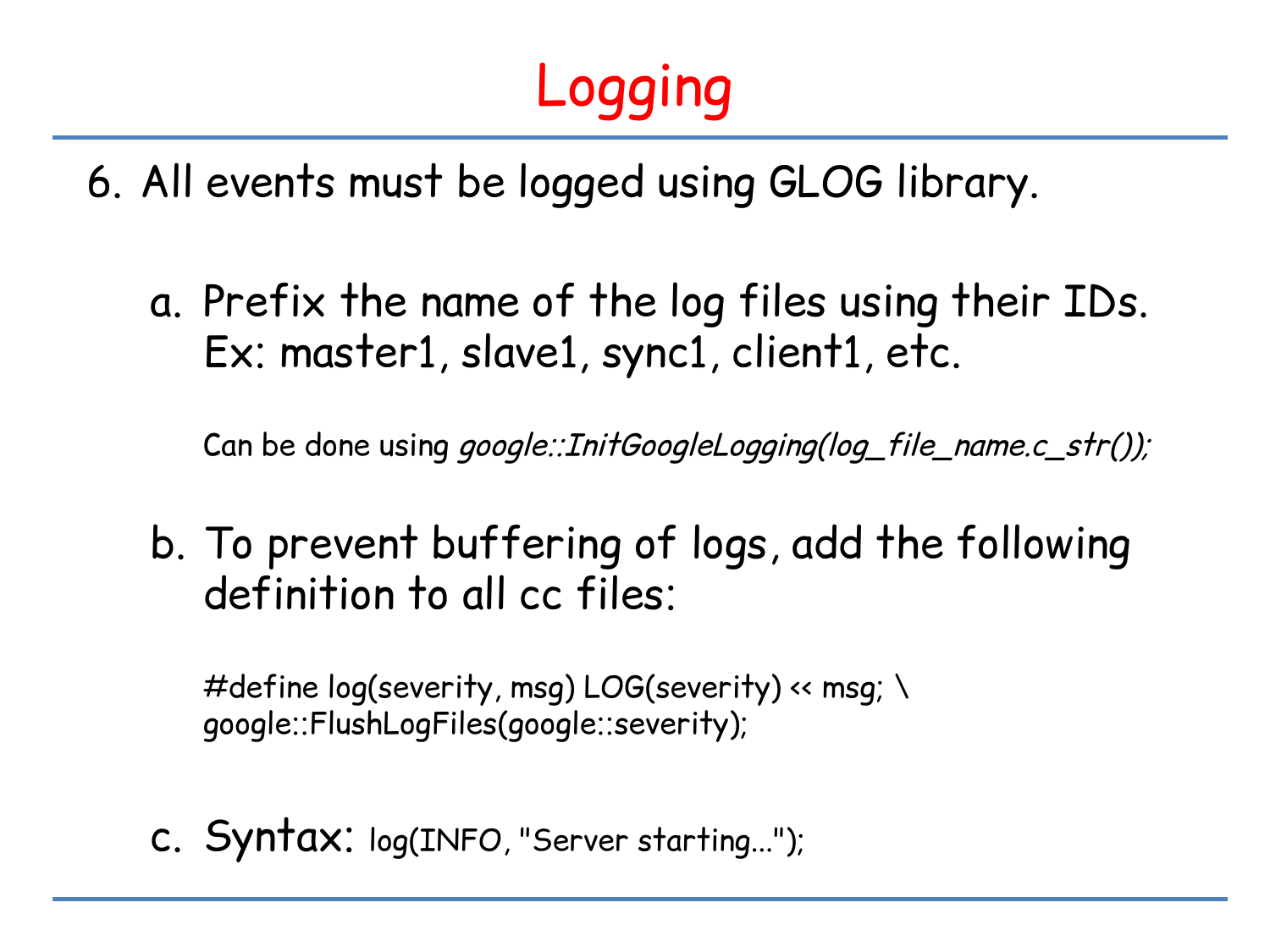

# Logging
All events must be logged using GLOG library.
Prefix the name of the log files using their IDs.
Ex: master1, slave1, sync1, client1, etc.
Can be done using google::InitGoogleLogging(log_file_name.c_str());
To prevent buffering of logs, add the following definition to all cc files:
#define log(severity, msg) LOG(severity) << msg; \
google::FlushLogFiles(google::severity);
Syntax: log(INFO, "Server starting...");